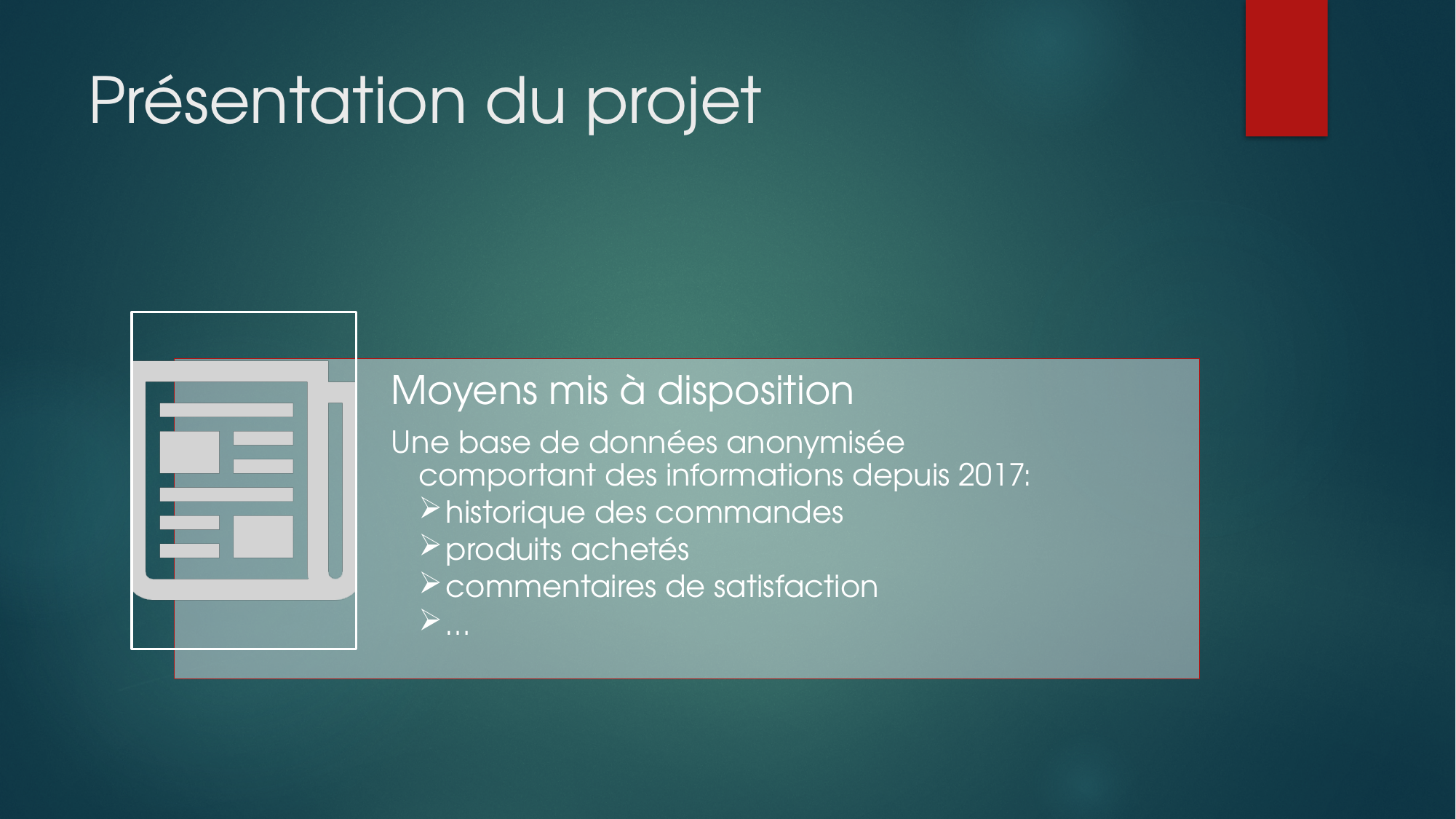

# Présentation du projet
Moyens mis à disposition
Une base de données anonymisée
comportant des informations depuis 2017:
historique des commandes
produits achetés
commentaires de satisfaction
…